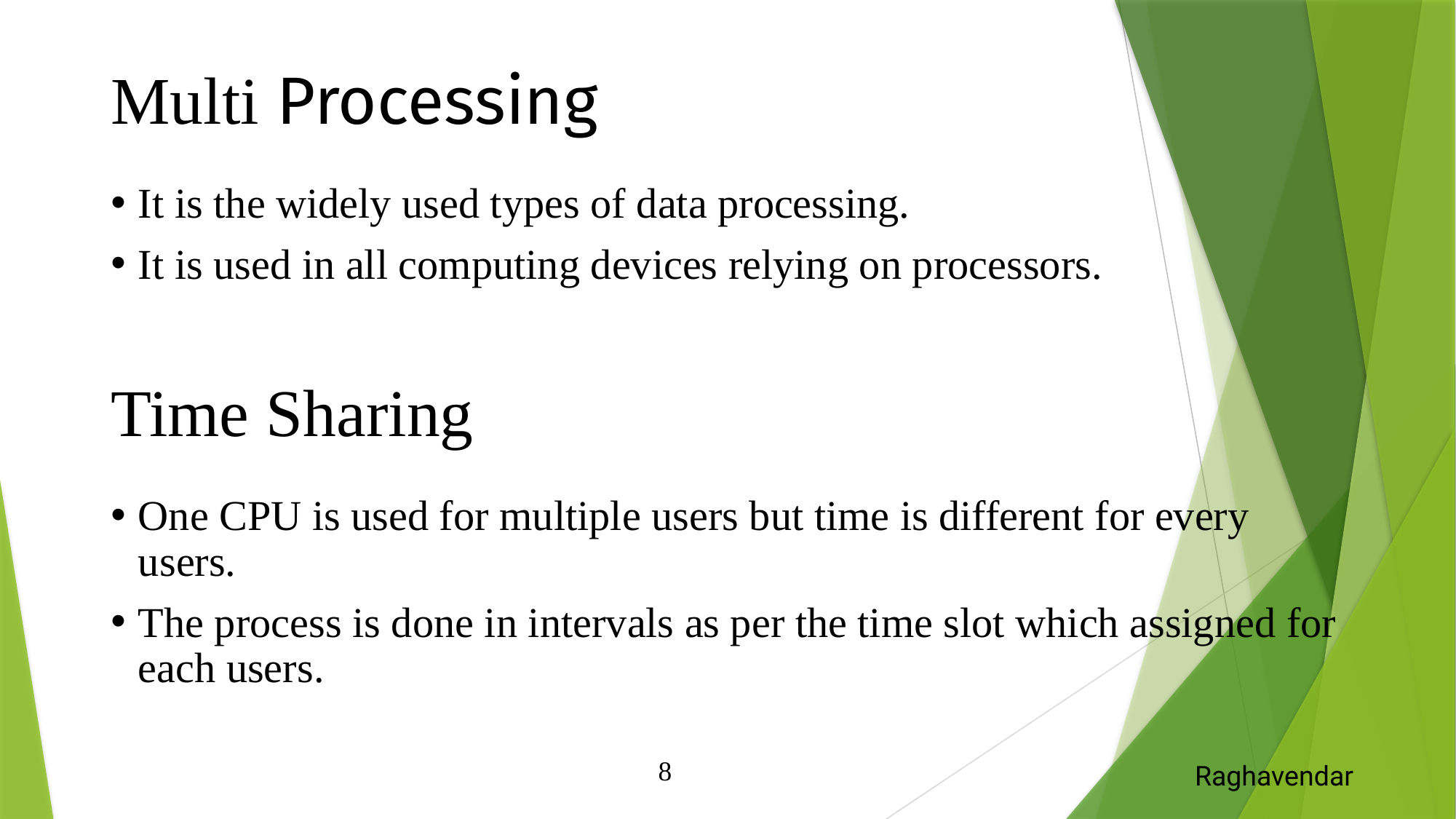

# Multi Processing
It is the widely used types of data processing.
It is used in all computing devices relying on processors.

Time Sharing
One CPU is used for multiple users but time is different for every users.
The process is done in intervals as per the time slot which assigned for each users.
8
Raghavendar